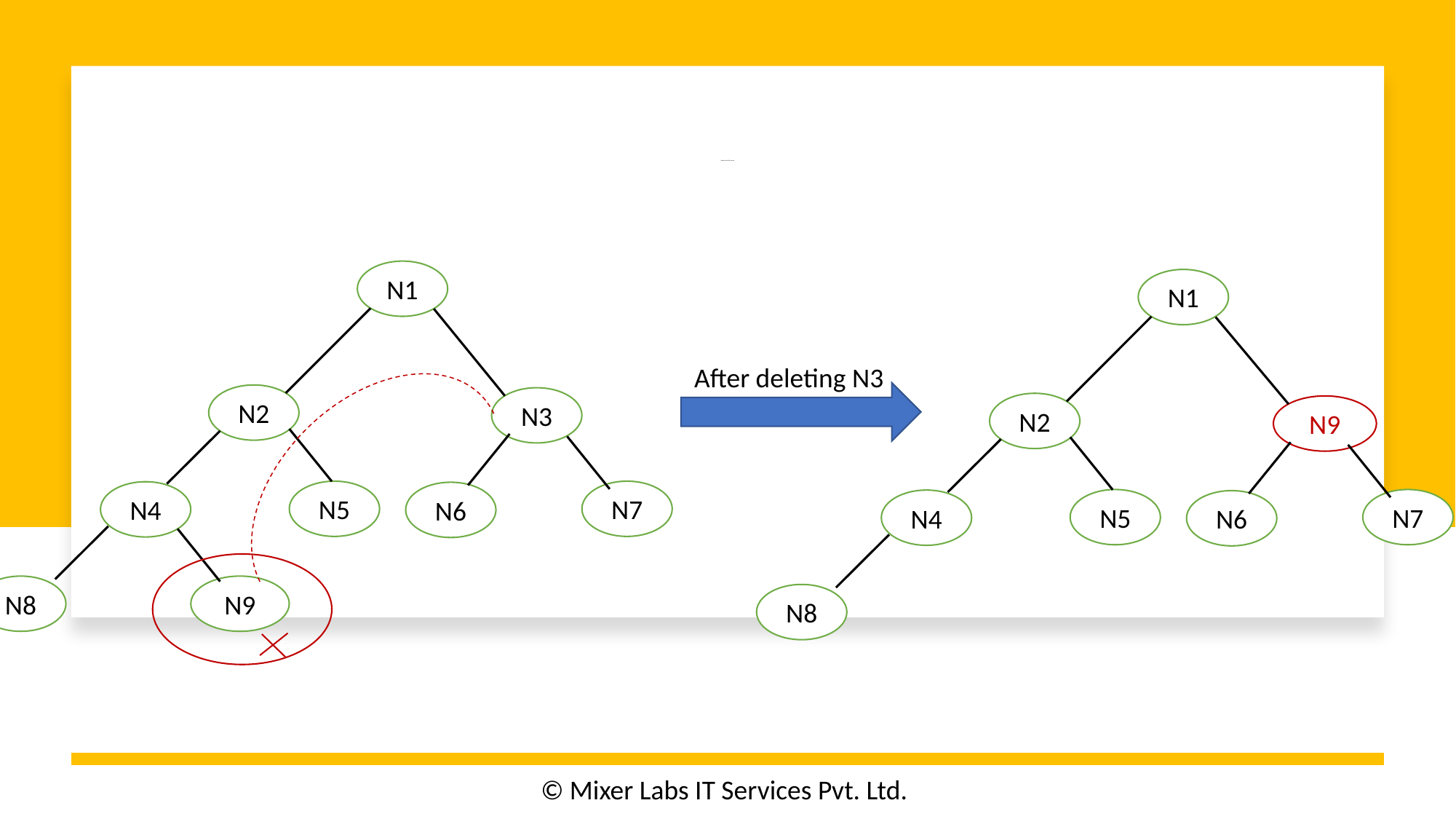

# Delete node N3 from tree
N1
N1
After deleting N3

N2
N3
N2
N9

N5
N7
N4
N6
N5
N7
N4
N6

N8
N9
N8
© Mixer Labs IT Services Pvt. Ltd.